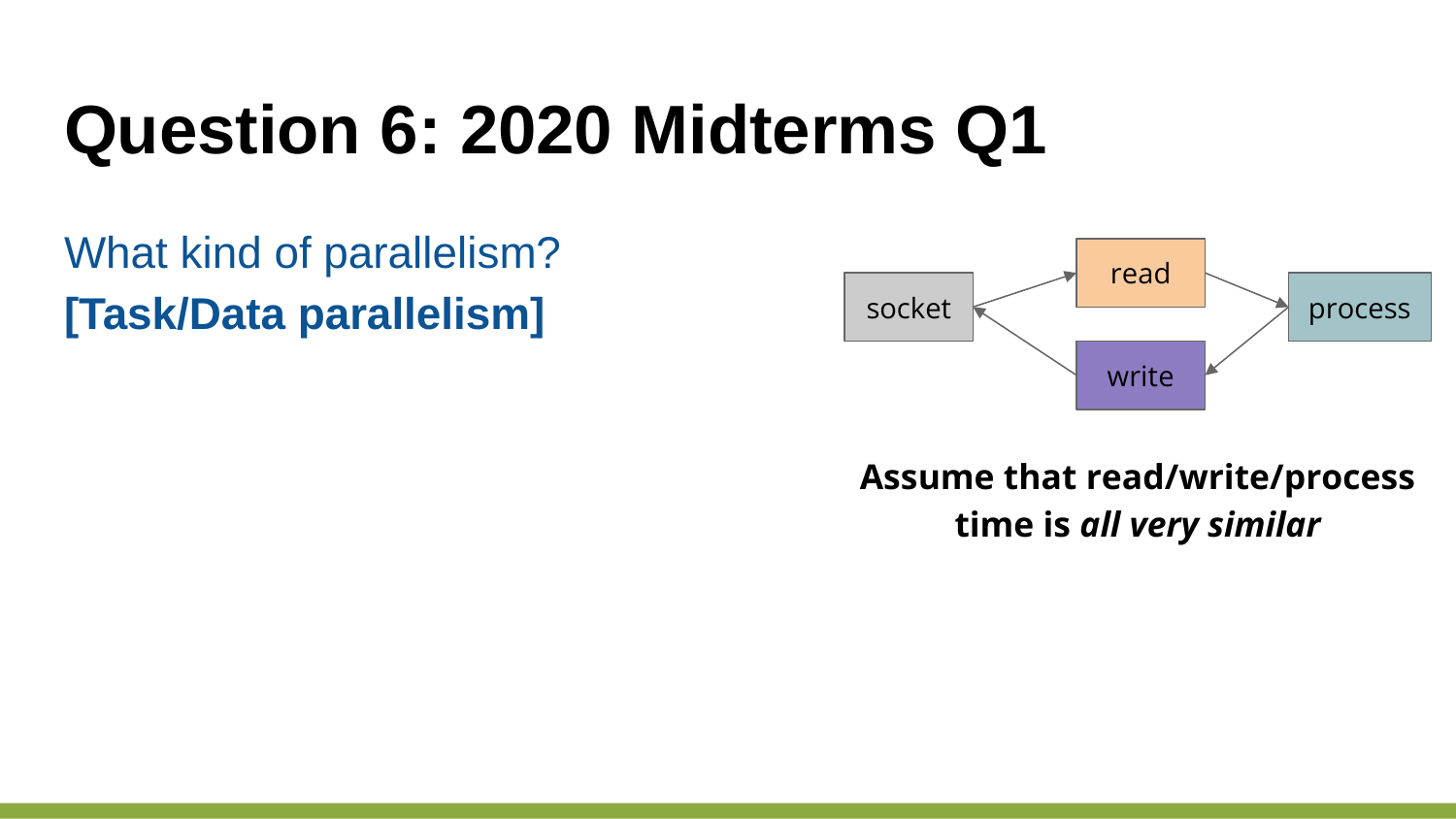

# Question 6: 2020 Midterms Q1
What kind of parallelism?
[Task/Data parallelism]
read
socket
process
write
Assume that read/write/process time is all very similar